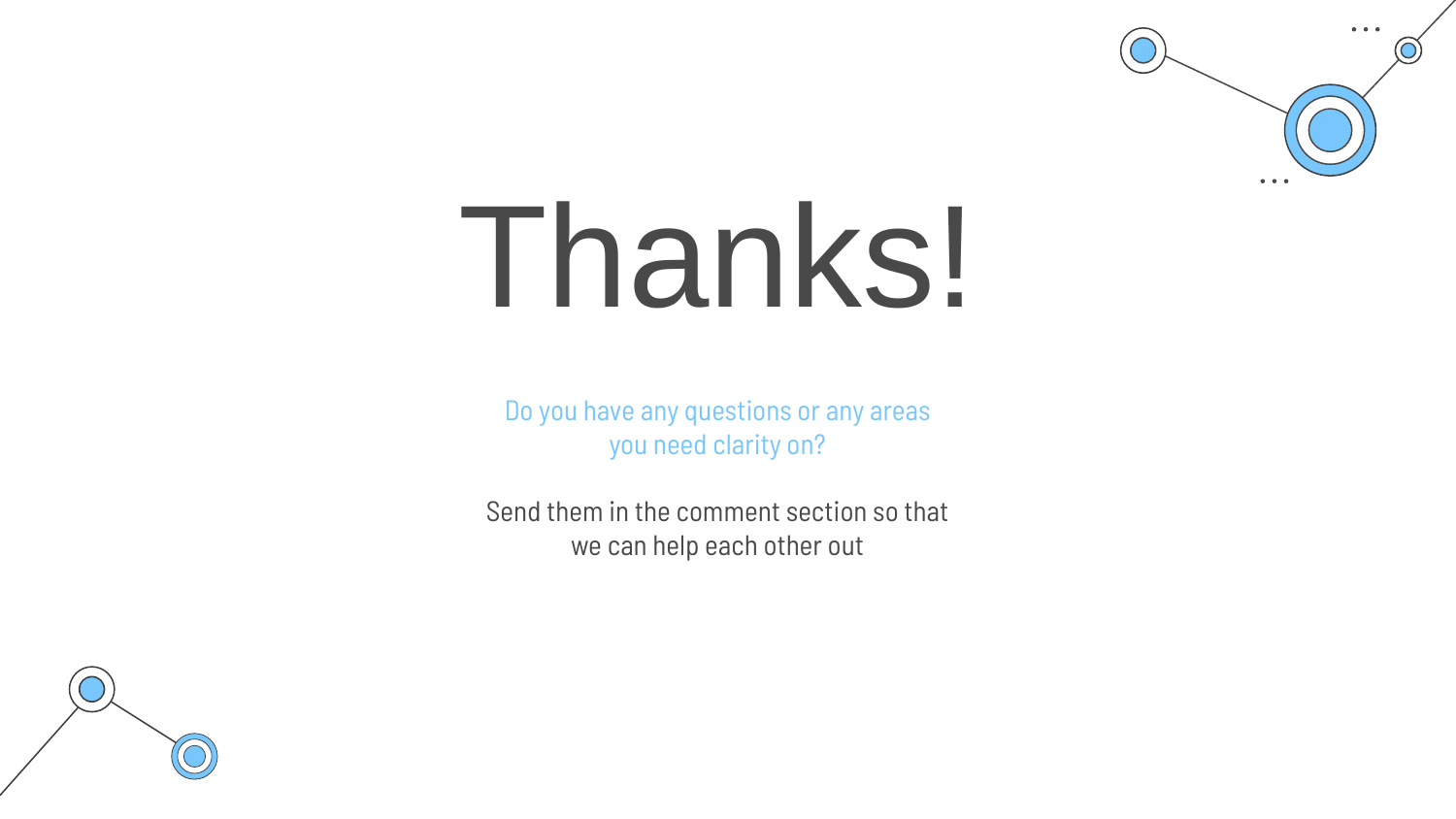

# Thanks!
Do you have any questions or any areas you need clarity on?

Send them in the comment section so that we can help each other out